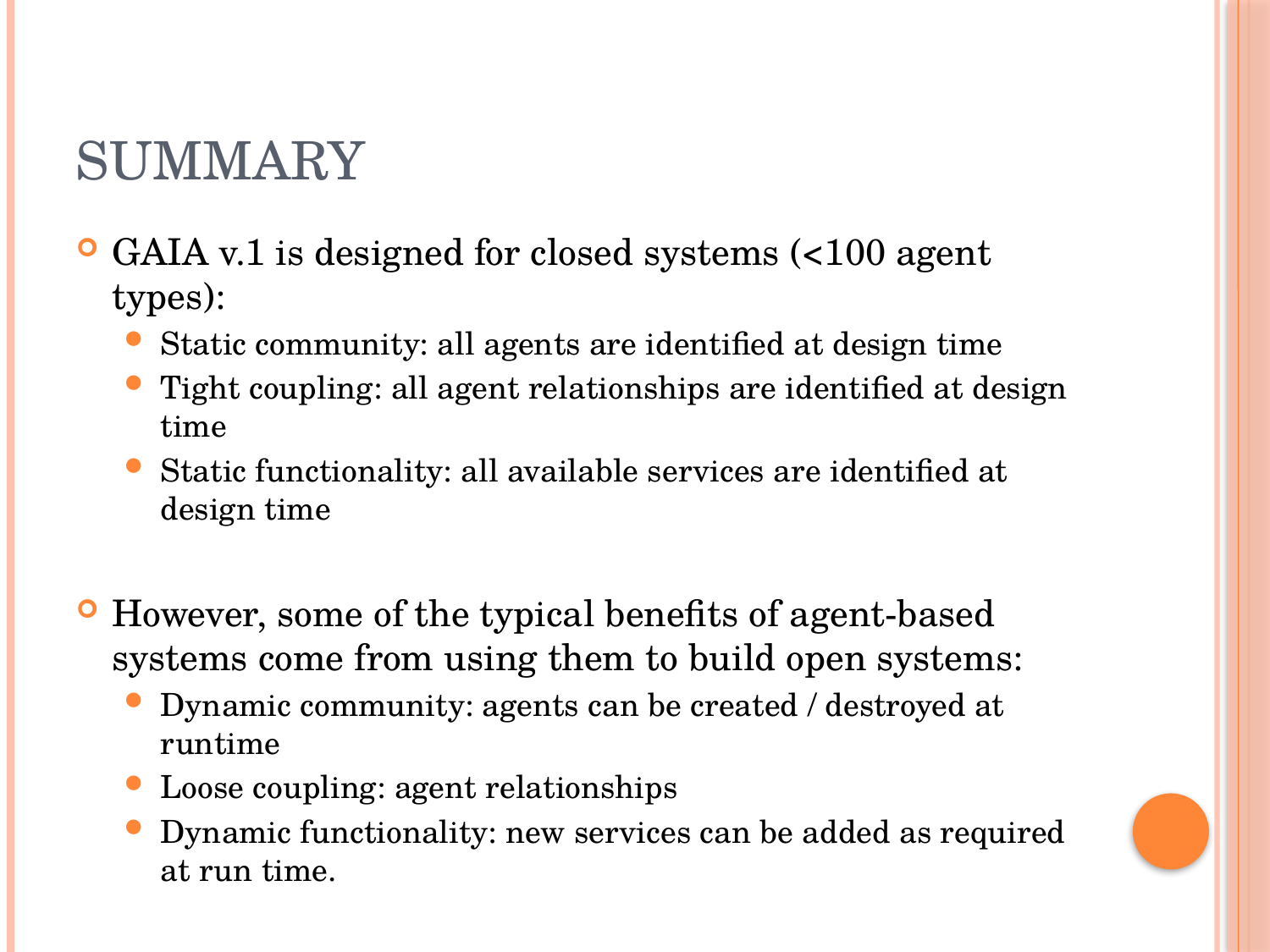

# Summary
GAIA v.1 is designed for closed systems (<100 agent types):
Static community: all agents are identified at design time
Tight coupling: all agent relationships are identified at design time
Static functionality: all available services are identified at design time

However, some of the typical benefits of agent-based systems come from using them to build open systems:
Dynamic community: agents can be created / destroyed at runtime
Loose coupling: agent relationships
Dynamic functionality: new services can be added as required at run time.